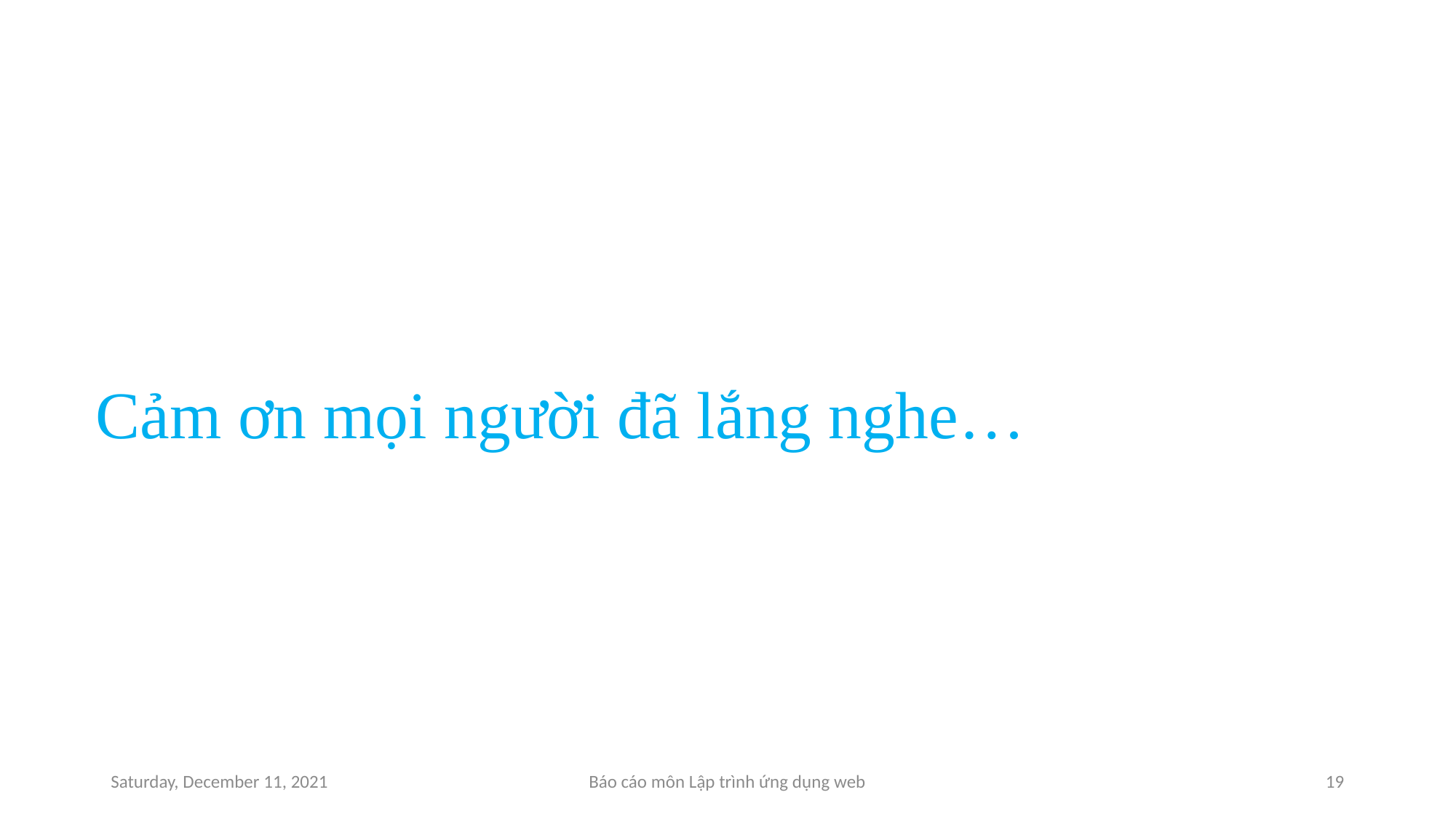

# Cảm ơn mọi người đã lắng nghe…
Saturday, December 11, 2021
Báo cáo môn Lập trình ứng dụng web
19